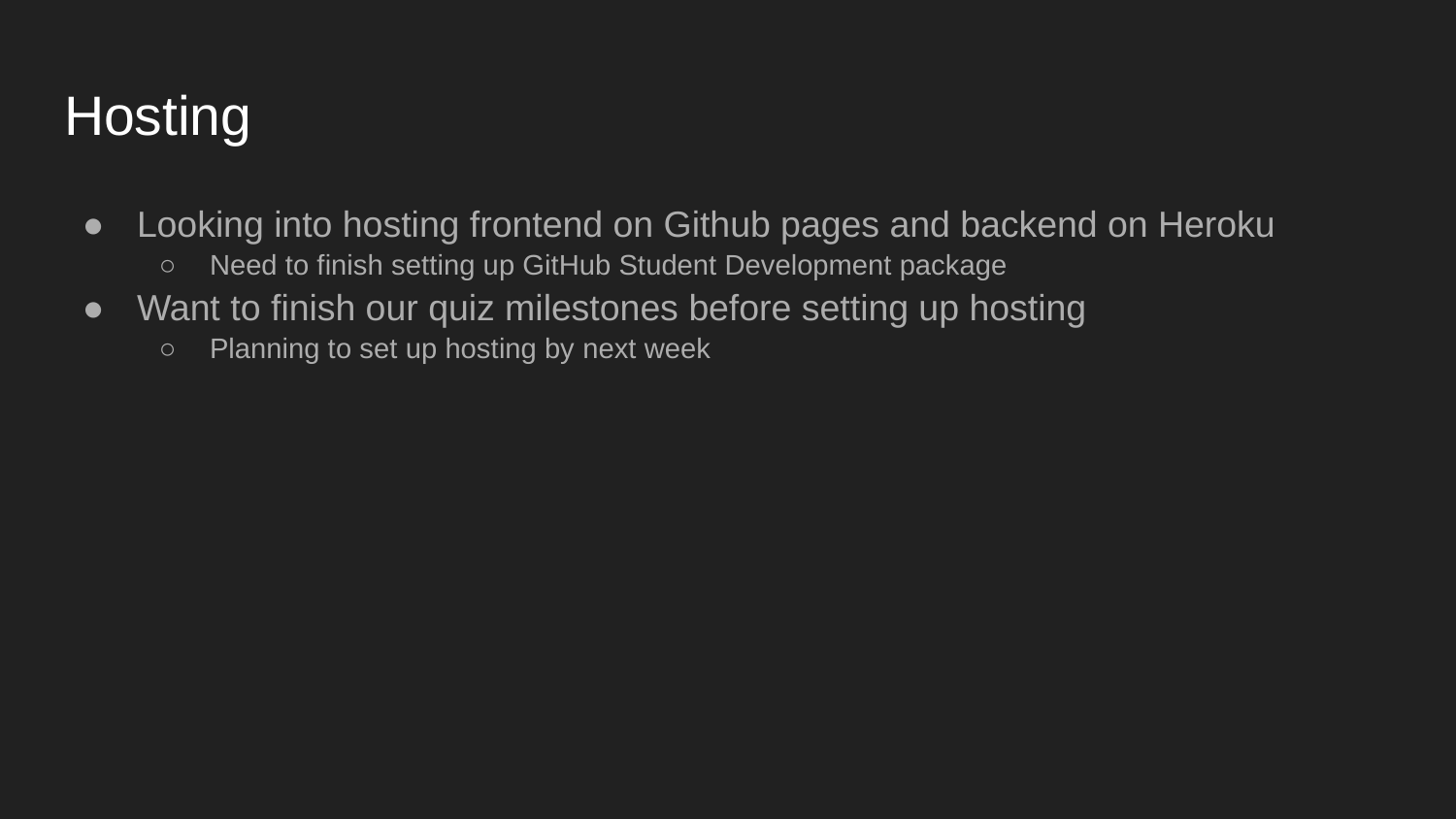

# Hosting
Looking into hosting frontend on Github pages and backend on Heroku
Need to finish setting up GitHub Student Development package
Want to finish our quiz milestones before setting up hosting
Planning to set up hosting by next week